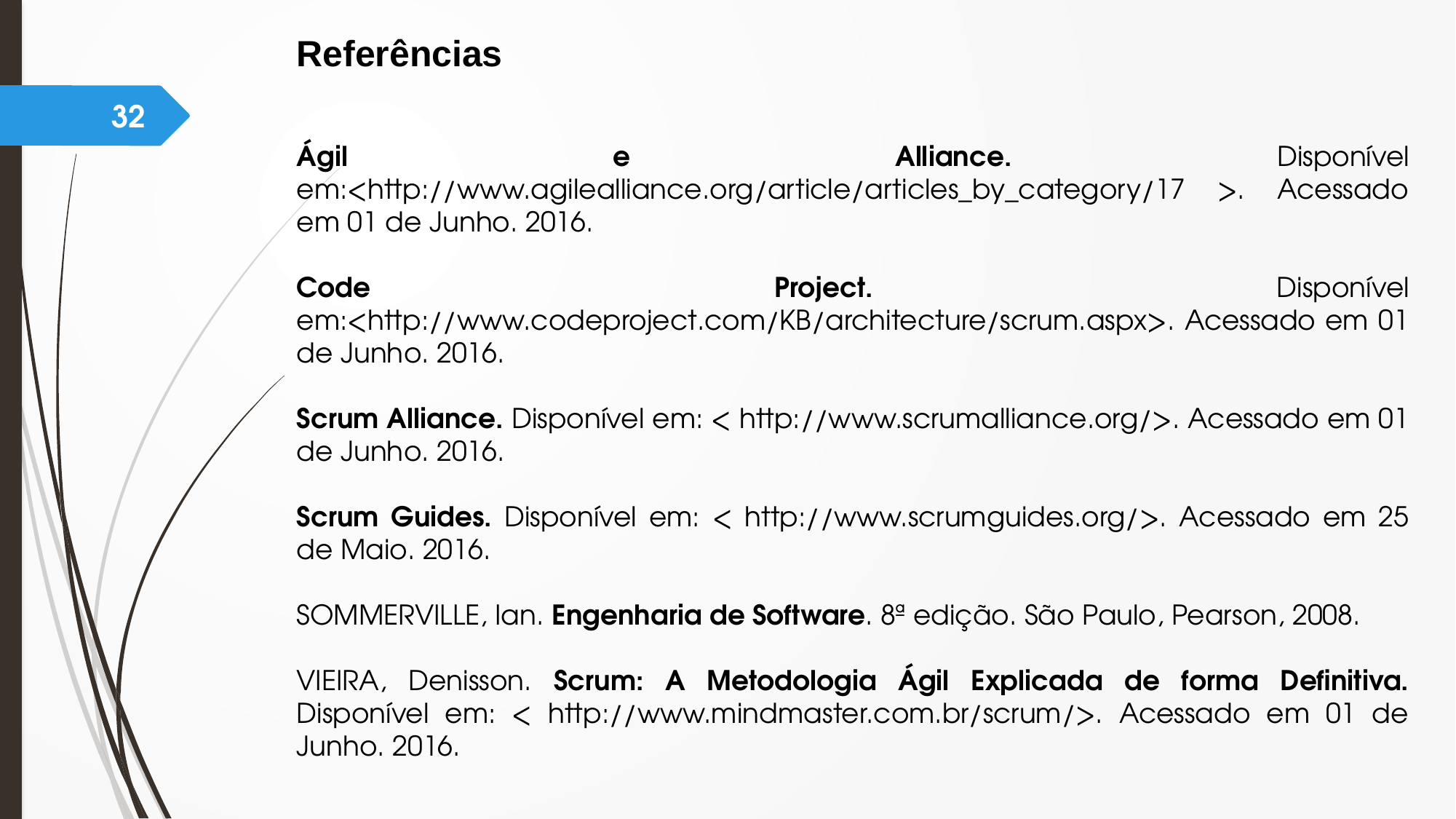

Referências

Ágil e Alliance. Disponível em:<http://www.agilealliance.org/article/articles_by_category/17 >. Acessado em 01 de Junho. 2016.

Code Project. Disponível em:<http://www.codeproject.com/KB/architecture/scrum.aspx>. Acessado em 01 de Junho. 2016.

Scrum Alliance. Disponível em: < http://www.scrumalliance.org/>. Acessado em 01 de Junho. 2016.

Scrum Guides. Disponível em: < http://www.scrumguides.org/>. Acessado em 25 de Maio. 2016.

SOMMERVILLE, Ian. Engenharia de Software. 8ª edição. São Paulo, Pearson, 2008.

VIEIRA, Denisson. Scrum: A Metodologia Ágil Explicada de forma Definitiva. Disponível em: < http://www.mindmaster.com.br/scrum/>. Acessado em 01 de Junho. 2016.

32